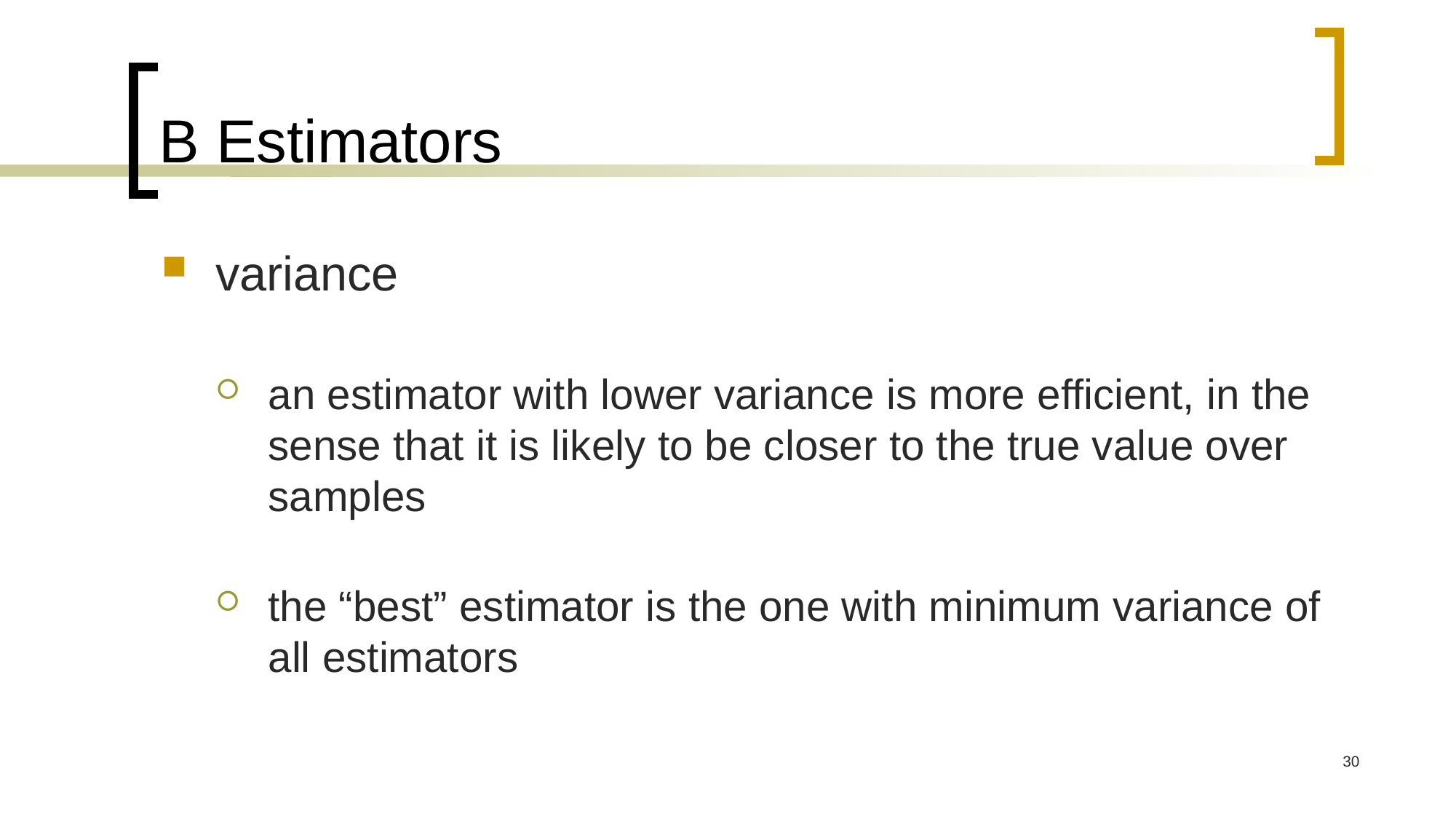

# B Estimators
variance
an estimator with lower variance is more efficient, in the sense that it is likely to be closer to the true value over samples
the “best” estimator is the one with minimum variance of all estimators
30